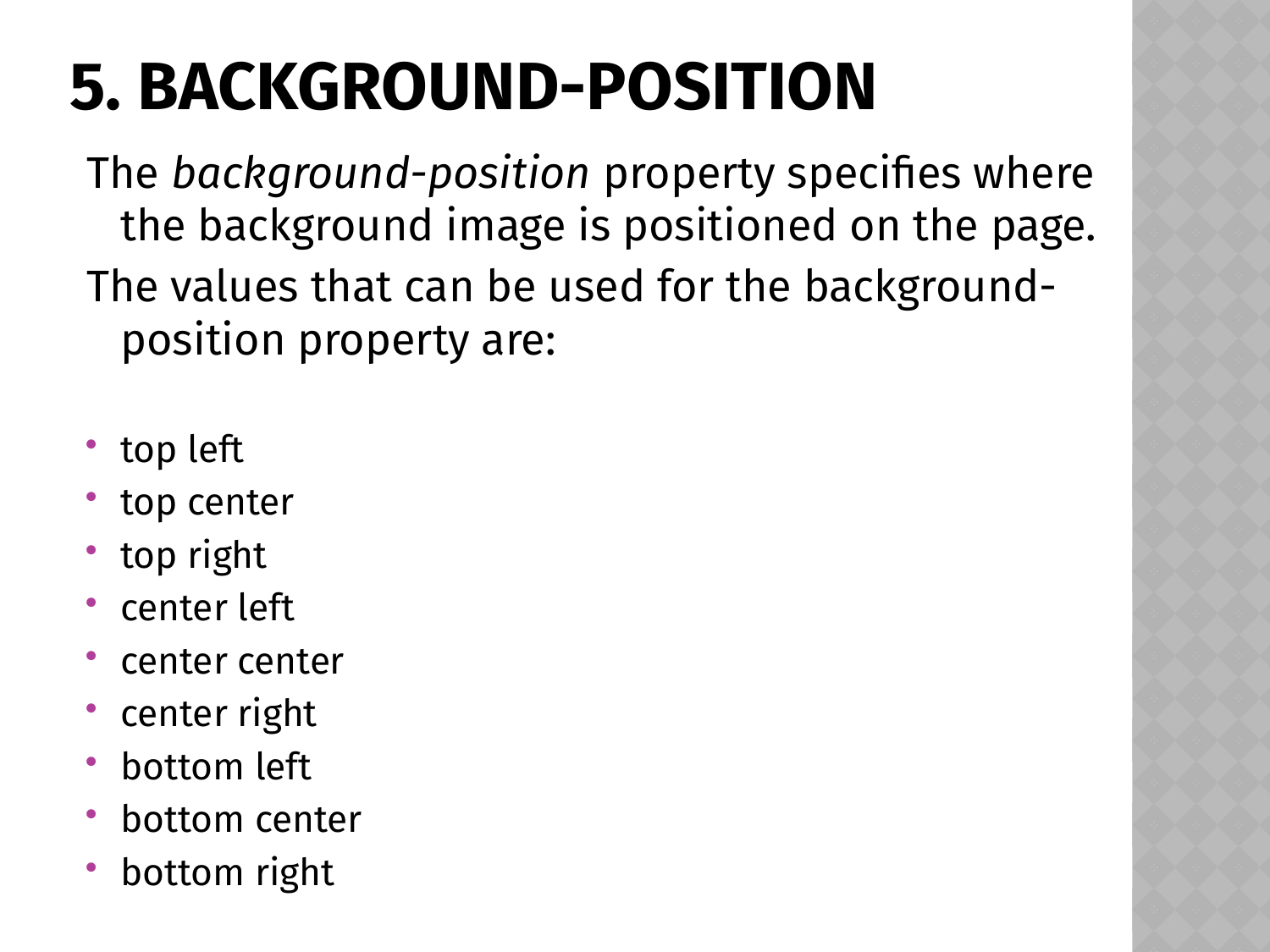

# 5. background-position
The background-position property specifies where the background image is positioned on the page.
The values that can be used for the background-position property are:

top left
top center
top right
center left
center center
center right
bottom left
bottom center
bottom right